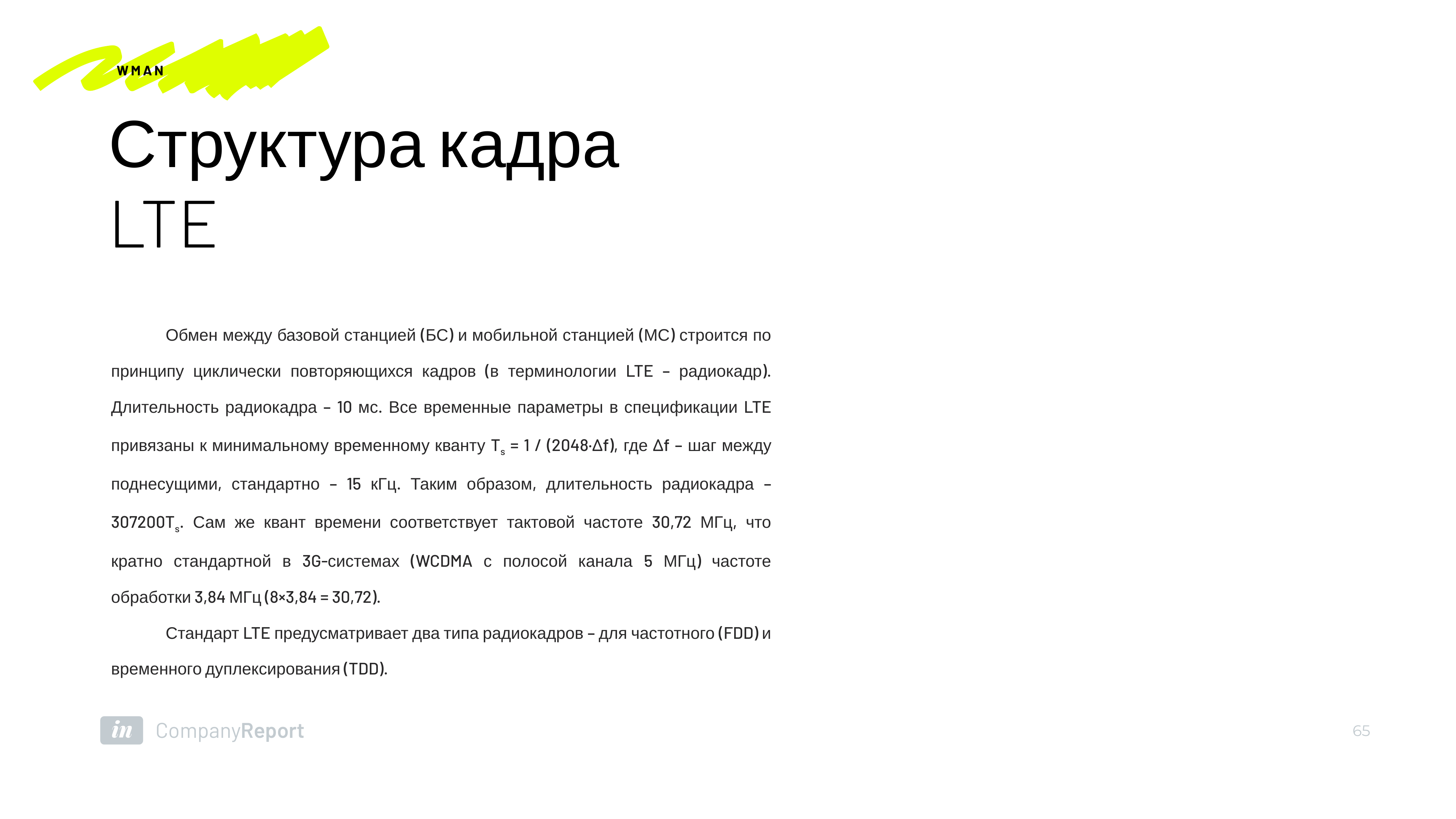

WMAN
Структура кадра
LTE
	Обмен между базовой станцией (БС) и мобильной станцией (МС) строится по принципу циклически повторяющихся кадров (в терминологии LTE – радиокадр). Длительность радиокадра – 10 мс. Все временные параметры в спецификации LTE привязаны к минимальному временному кванту Ts = 1 / (2048·∆f), где ∆f – шаг между поднесущими, стандартно – 15 кГц. Таким образом, длительность радиокадра – 307200Ts. Сам же квант времени соответствует тактовой частоте 30,72 МГц, что кратно стандартной в 3G-системах (WCDMA с полосой канала 5 МГц) частоте обработки 3,84 МГц (8×3,84 = 30,72).
	Стандарт LTE предусматривает два типа радиокадров – для частотного (FDD) и временного дуплексирования (TDD).
65